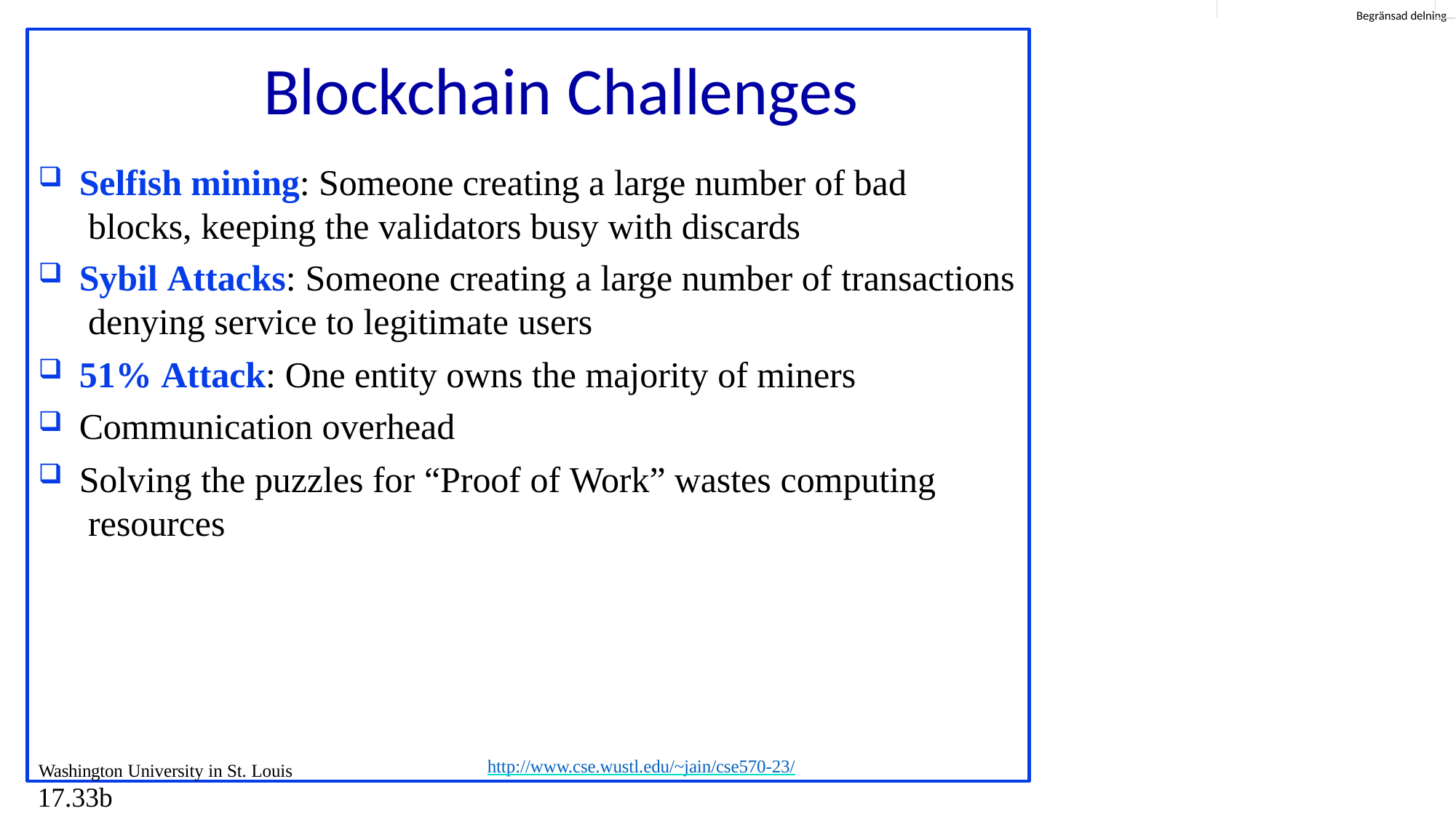

# Blockchain Challenges

Selfish mining: Someone creating a large number of bad  blocks, keeping the validators busy with discards
Sybil Attacks: Someone creating a large number of transactions  denying service to legitimate users
51% Attack: One entity owns the majority of miners
Communication overhead
Solving the puzzles for “Proof of Work” wastes computing  resources
http://www.cse.wustl.edu/~jain/cse570-23/
Washington University in St. Louis
17.33b